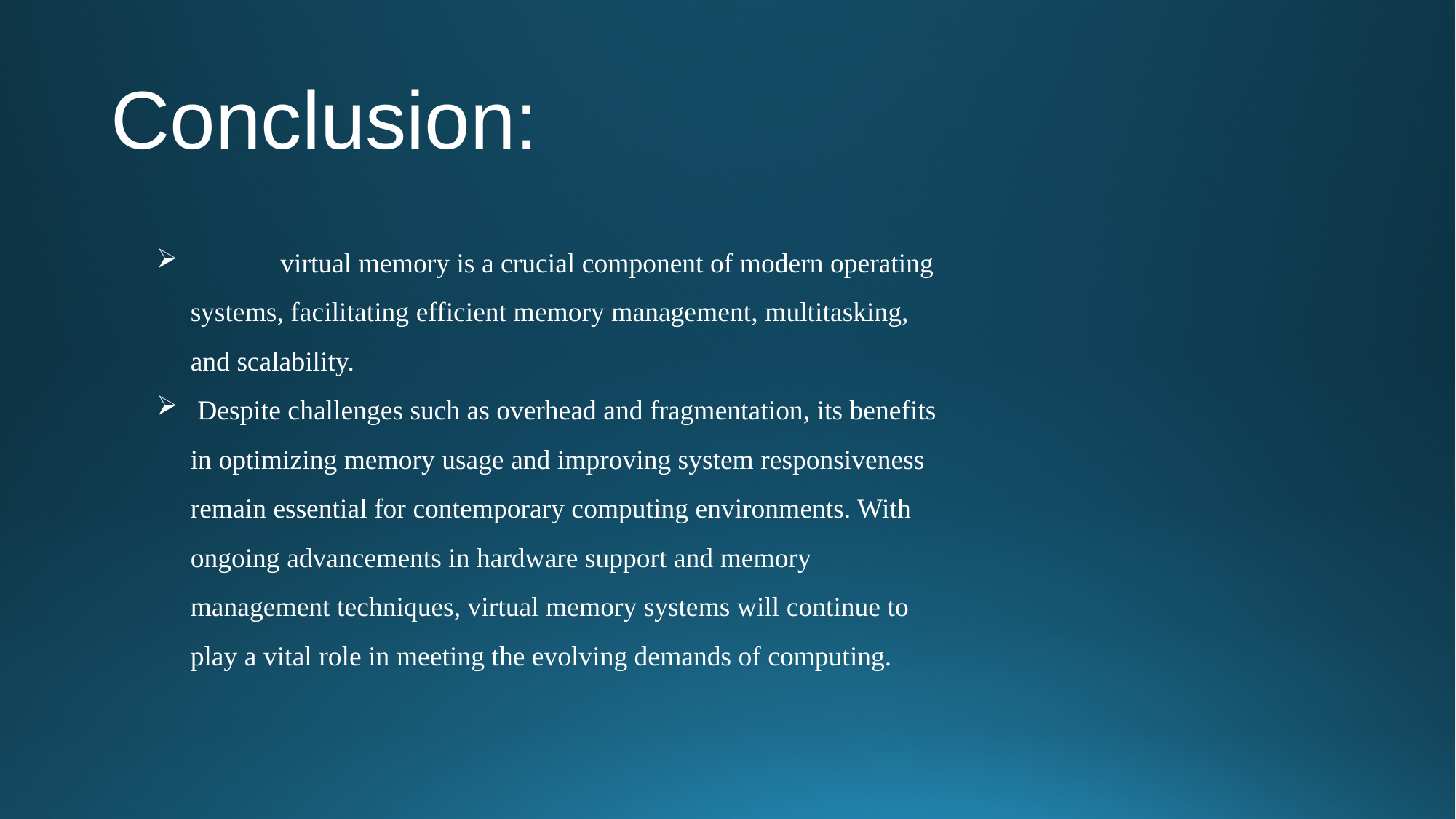

# Conclusion:
             virtual memory is a crucial component of modern operating systems, facilitating efficient memory management, multitasking, and scalability.
 Despite challenges such as overhead and fragmentation, its benefits in optimizing memory usage and improving system responsiveness remain essential for contemporary computing environments. With ongoing advancements in hardware support and memory management techniques, virtual memory systems will continue to play a vital role in meeting the evolving demands of computing.